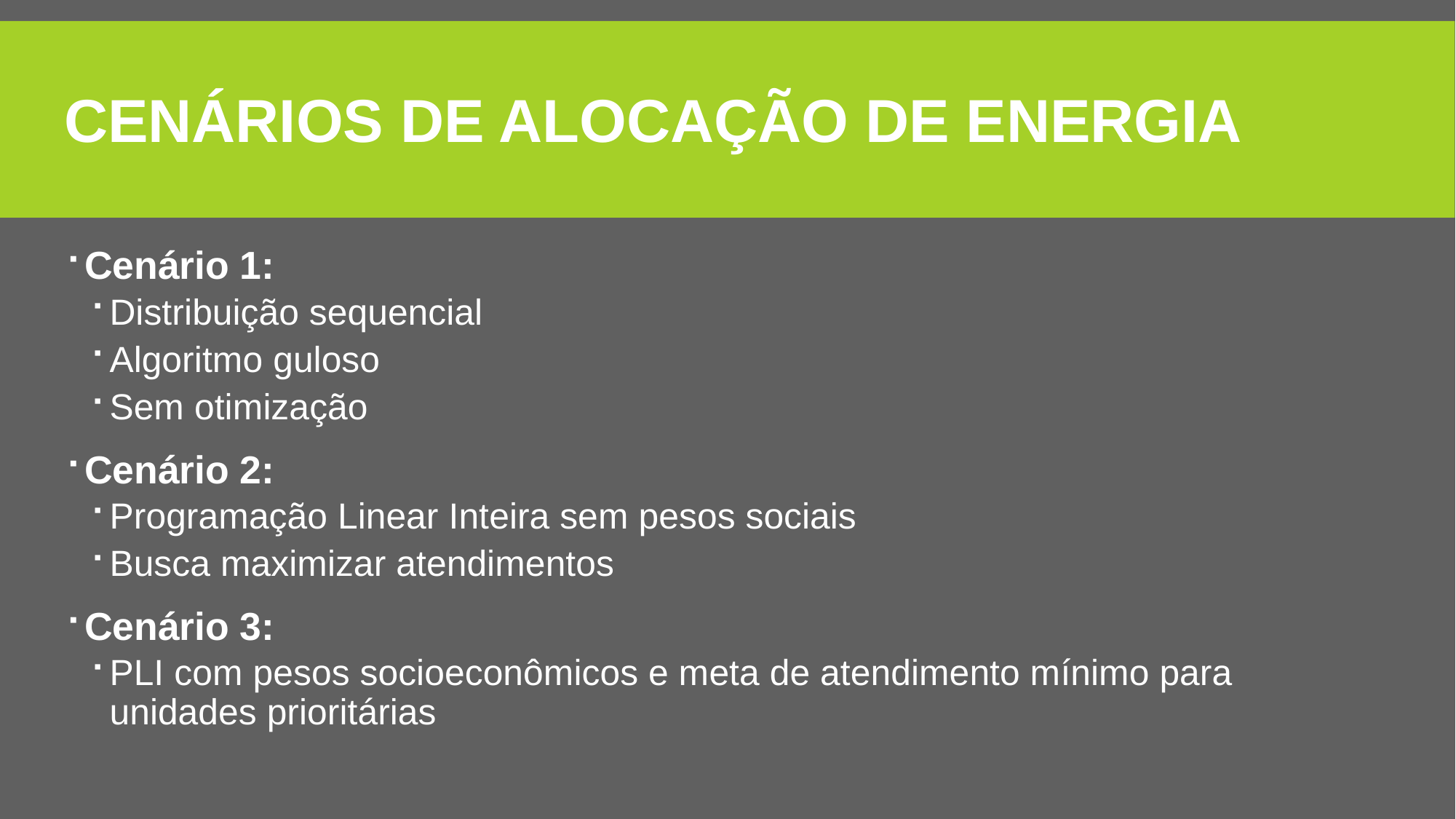

# Cenários de Alocação de Energia
Cenário 1:
Distribuição sequencial
Algoritmo guloso
Sem otimização
Cenário 2:
Programação Linear Inteira sem pesos sociais
Busca maximizar atendimentos
Cenário 3:
PLI com pesos socioeconômicos e meta de atendimento mínimo para unidades prioritárias